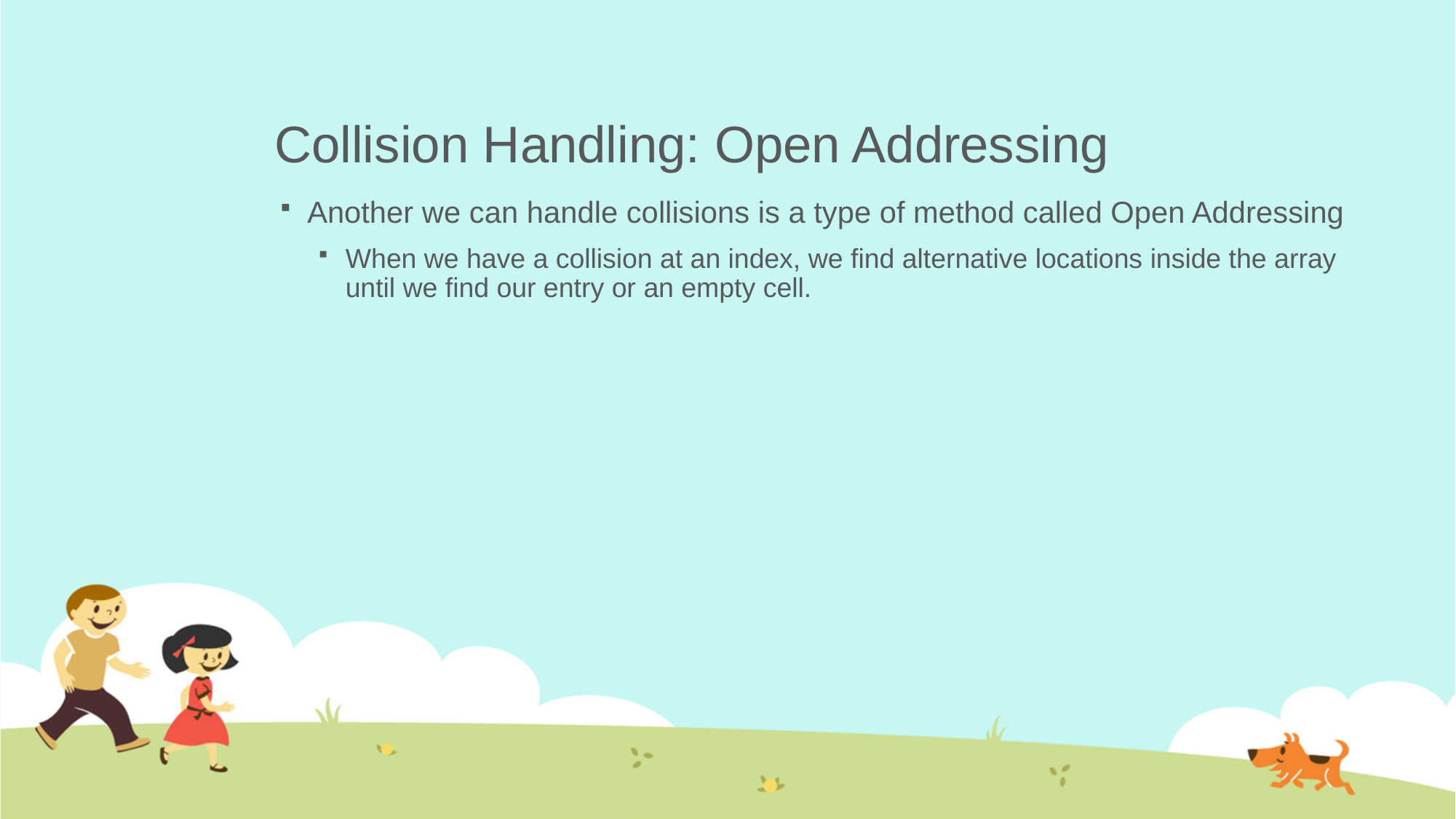

# Collision Handling: Open Addressing
Another we can handle collisions is a type of method called Open Addressing
When we have a collision at an index, we find alternative locations inside the array until we find our entry or an empty cell.